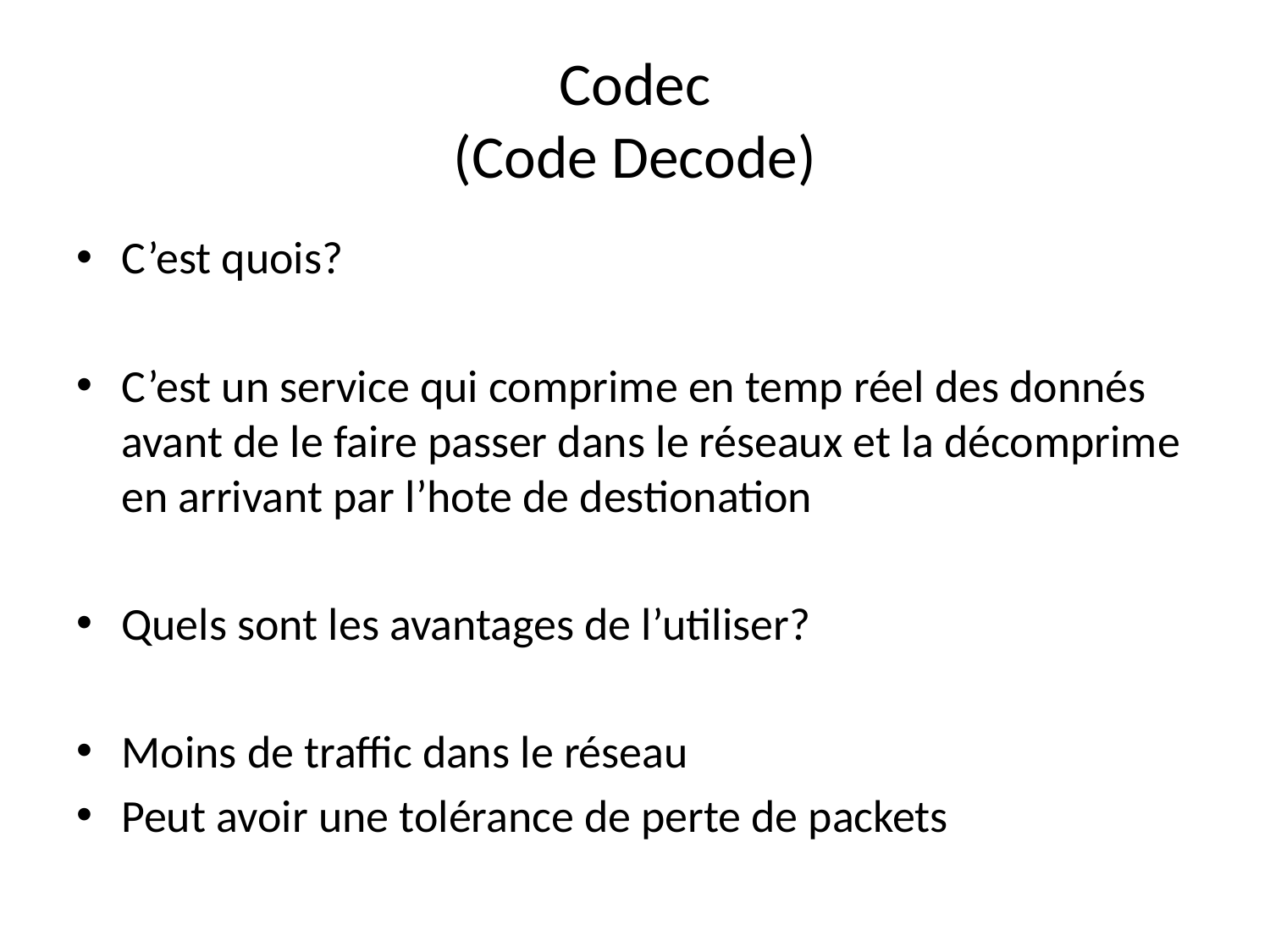

# Codec (Code Decode)
C’est quois?

C’est un service qui comprime en temp réel des donnés avant de le faire passer dans le réseaux et la décomprime en arrivant par l’hote de destionation

Quels sont les avantages de l’utiliser?

Moins de traffic dans le réseau
Peut avoir une tolérance de perte de packets